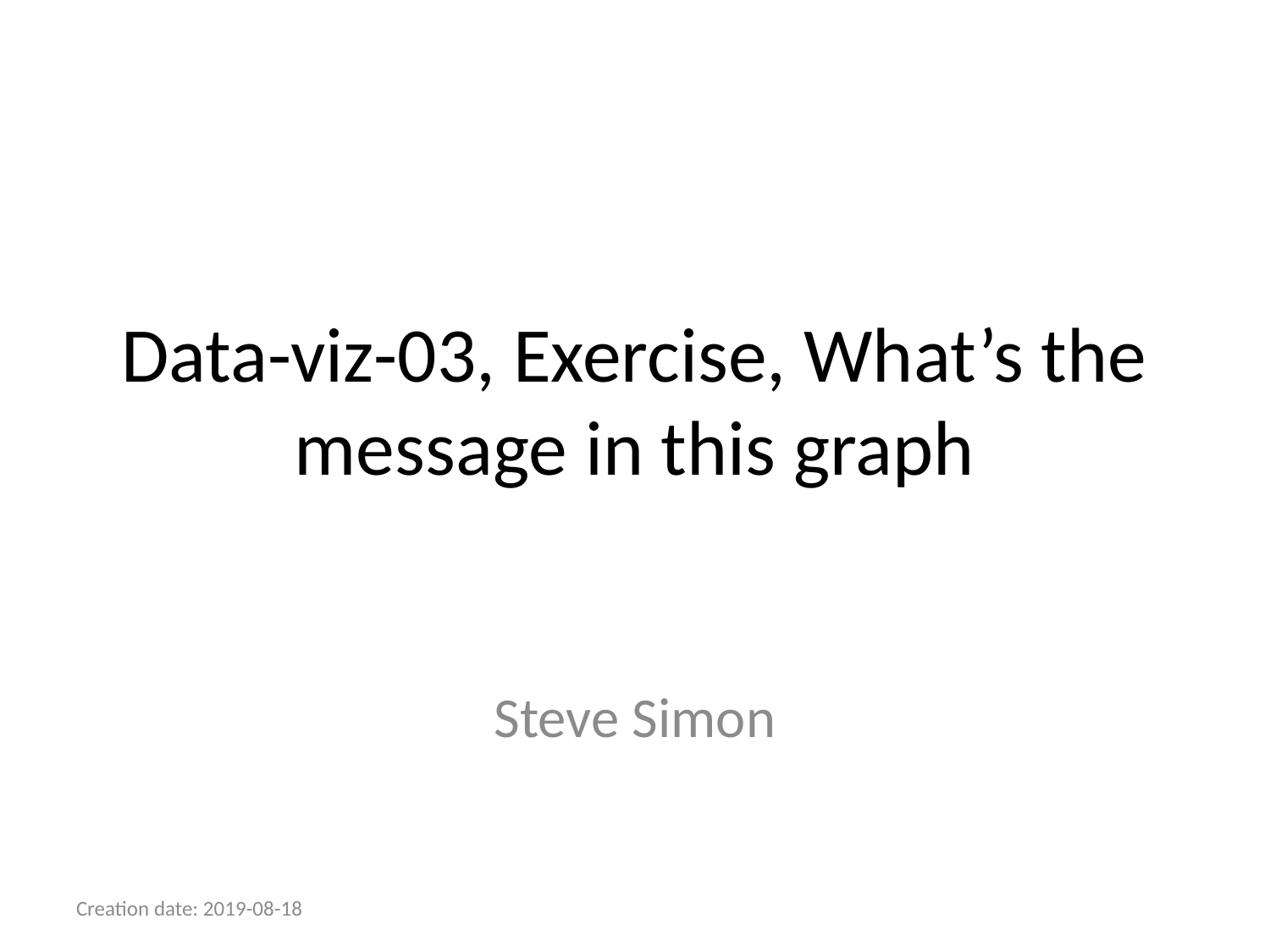

# Data-viz-03, Exercise, What’s the message in this graph
Steve Simon
Creation date: 2019-08-18